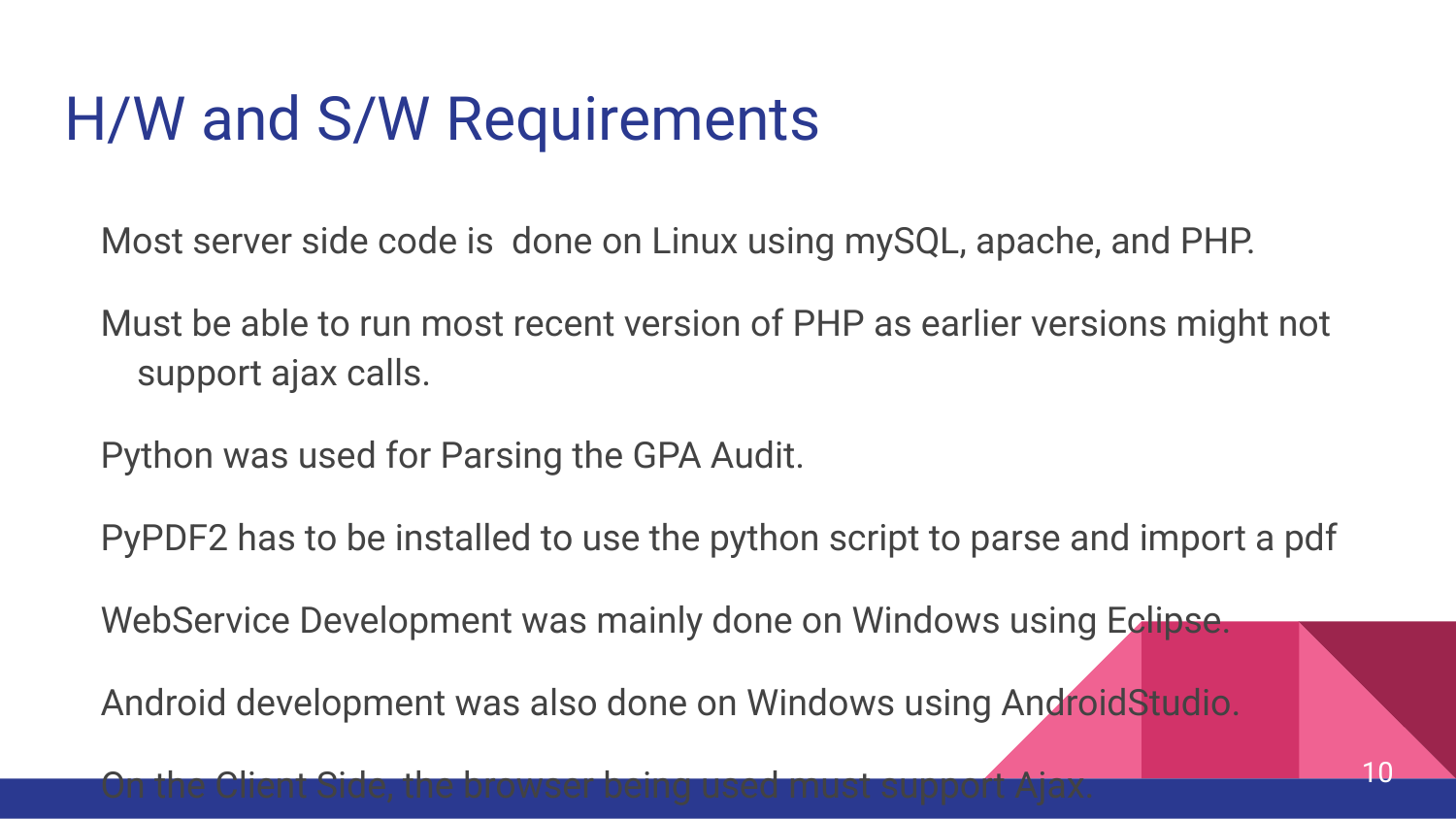

# H/W and S/W Requirements
Most server side code is  done on Linux using mySQL, apache, and PHP.
Must be able to run most recent version of PHP as earlier versions might not support ajax calls.
Python was used for Parsing the GPA Audit.
PyPDF2 has to be installed to use the python script to parse and import a pdf
WebService Development was mainly done on Windows using Eclipse.
Android development was also done on Windows using AndroidStudio.
On the Client Side, the browser being used must support Ajax.
Our Android app supports any version of Android greater than 1.8.
10